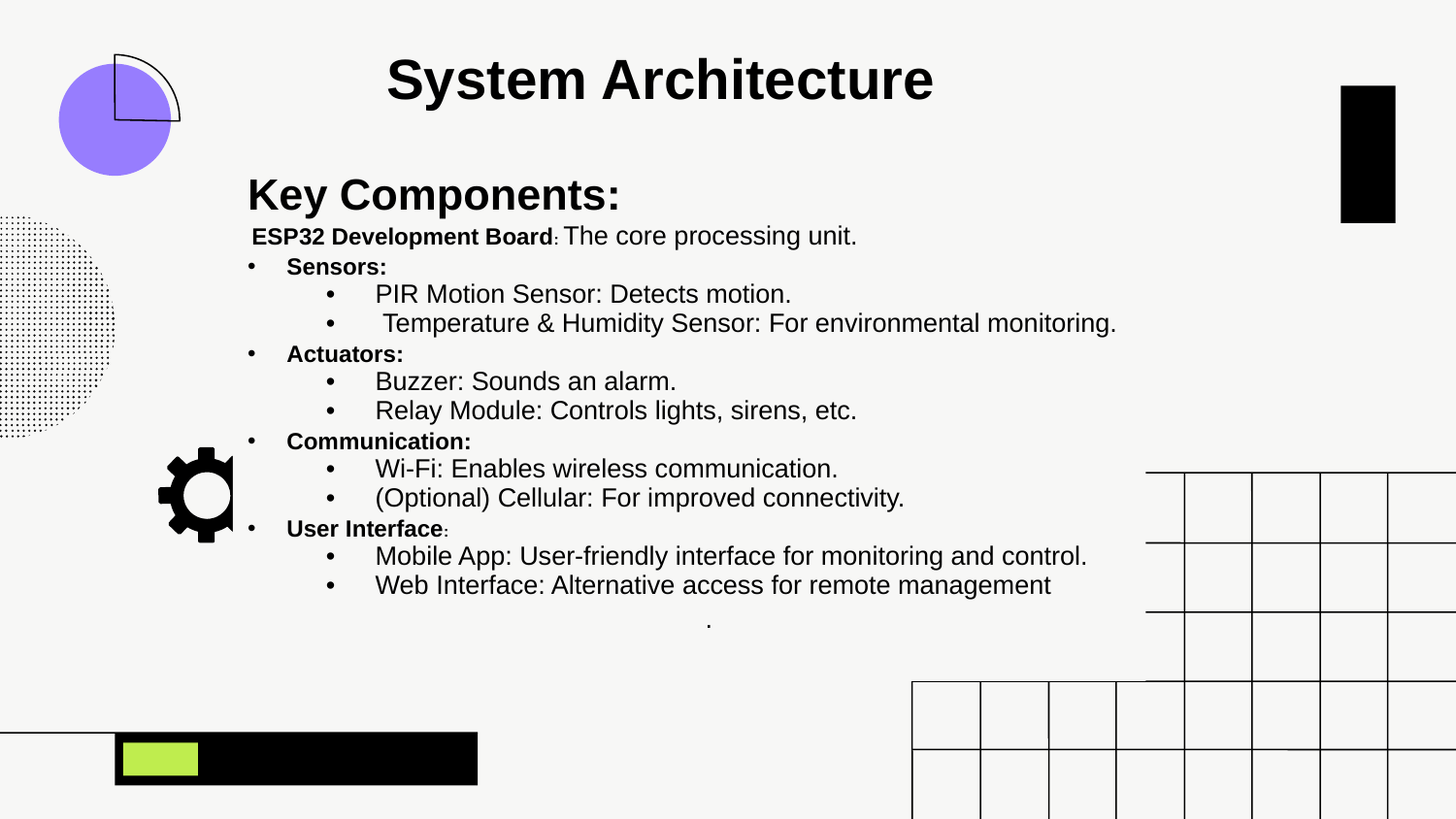

# System Architecture

Key Components:
 ESP32 Development Board: The core processing unit.
Sensors:
PIR Motion Sensor: Detects motion.
 Temperature & Humidity Sensor: For environmental monitoring.
Actuators:
Buzzer: Sounds an alarm.
Relay Module: Controls lights, sirens, etc.
Communication:
Wi-Fi: Enables wireless communication.
(Optional) Cellular: For improved connectivity.
User Interface:
Mobile App: User-friendly interface for monitoring and control.
Web Interface: Alternative access for remote management
.